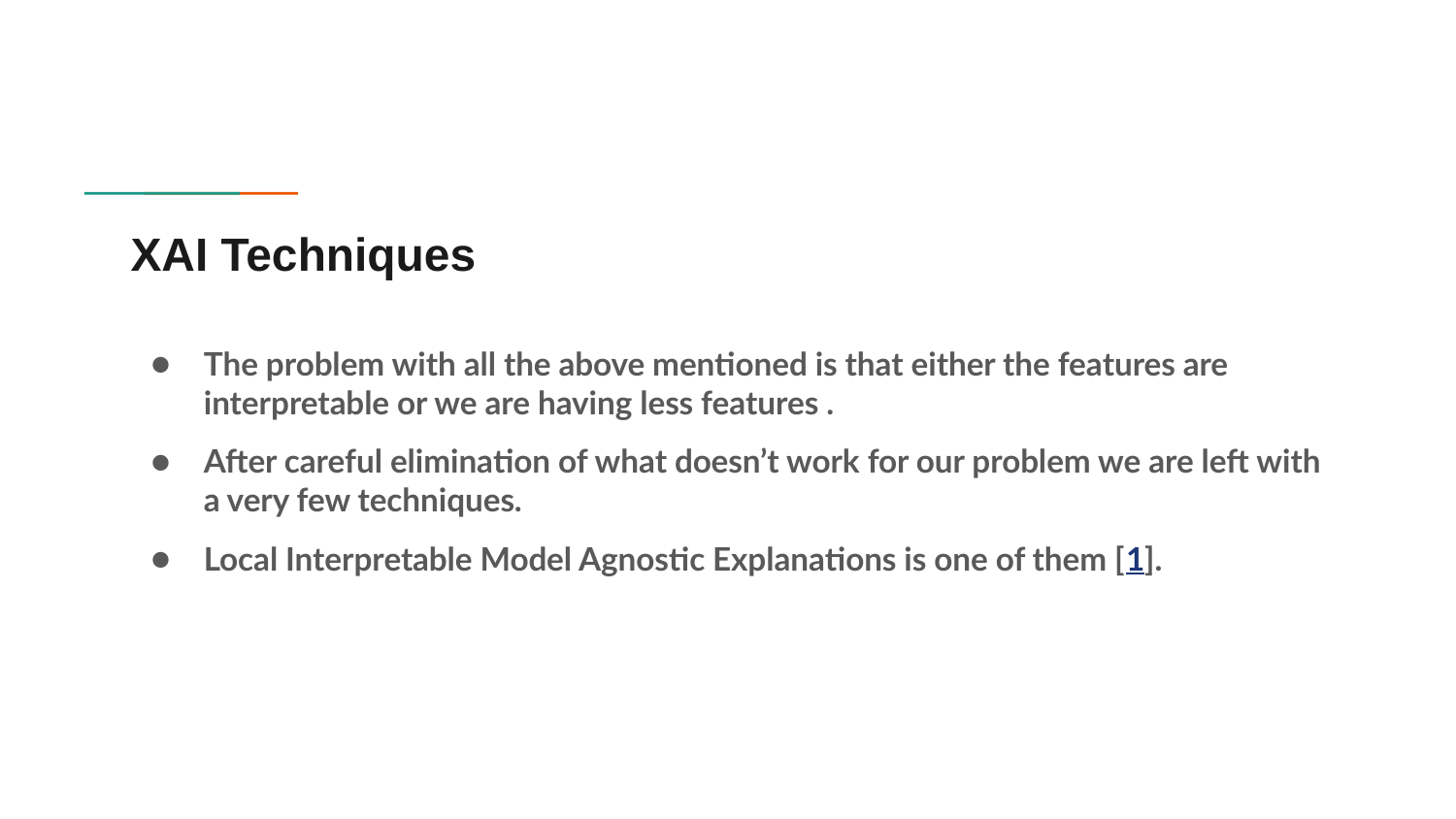

# XAI Techniques
The problem with all the above mentioned is that either the features are interpretable or we are having less features .
After careful elimination of what doesn’t work for our problem we are left with a very few techniques.
Local Interpretable Model Agnostic Explanations is one of them [1].